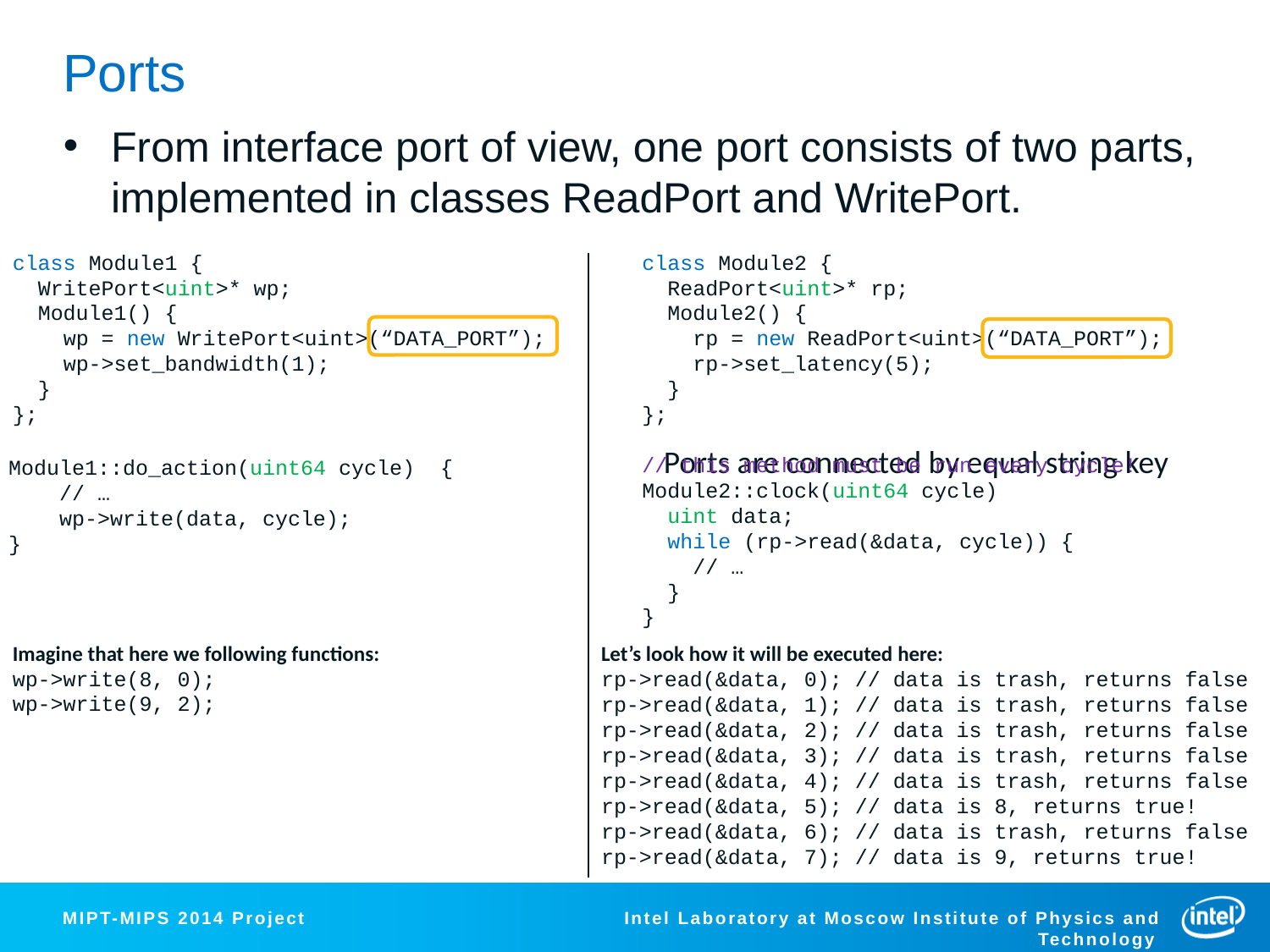

# Ports
From interface port of view, one port consists of two parts, implemented in classes ReadPort and WritePort.

class Module1 {
  WritePort<uint>* wp;
  Module1() {
    wp = new WritePort<uint>(“DATA_PORT”);
    wp->set_bandwidth(1);
  }
};
class Module2 {
  ReadPort<uint>* rp;
  Module2() {
    rp = new ReadPort<uint>(“DATA_PORT”);
    rp->set_latency(5);
  }
};

Ports are connected by equal string key
// this method must be run every cycle!
Module2::clock(uint64 cycle)
  uint data;
  while (rp->read(&data, cycle)) {
    // …
  }
}
Module1::do_action(uint64 cycle)  {
    // …
    wp->write(data, cycle);
}
Imagine that here we following functions:
wp->write(8, 0);
wp->write(9, 2);
Let’s look how it will be executed here:
rp->read(&data, 0); // data is trash, returns false
rp->read(&data, 1); // data is trash, returns false
rp->read(&data, 2); // data is trash, returns false
rp->read(&data, 3); // data is trash, returns false
rp->read(&data, 4); // data is trash, returns false
rp->read(&data, 5); // data is 8, returns true!
rp->read(&data, 6); // data is trash, returns false
rp->read(&data, 7); // data is 9, returns true!